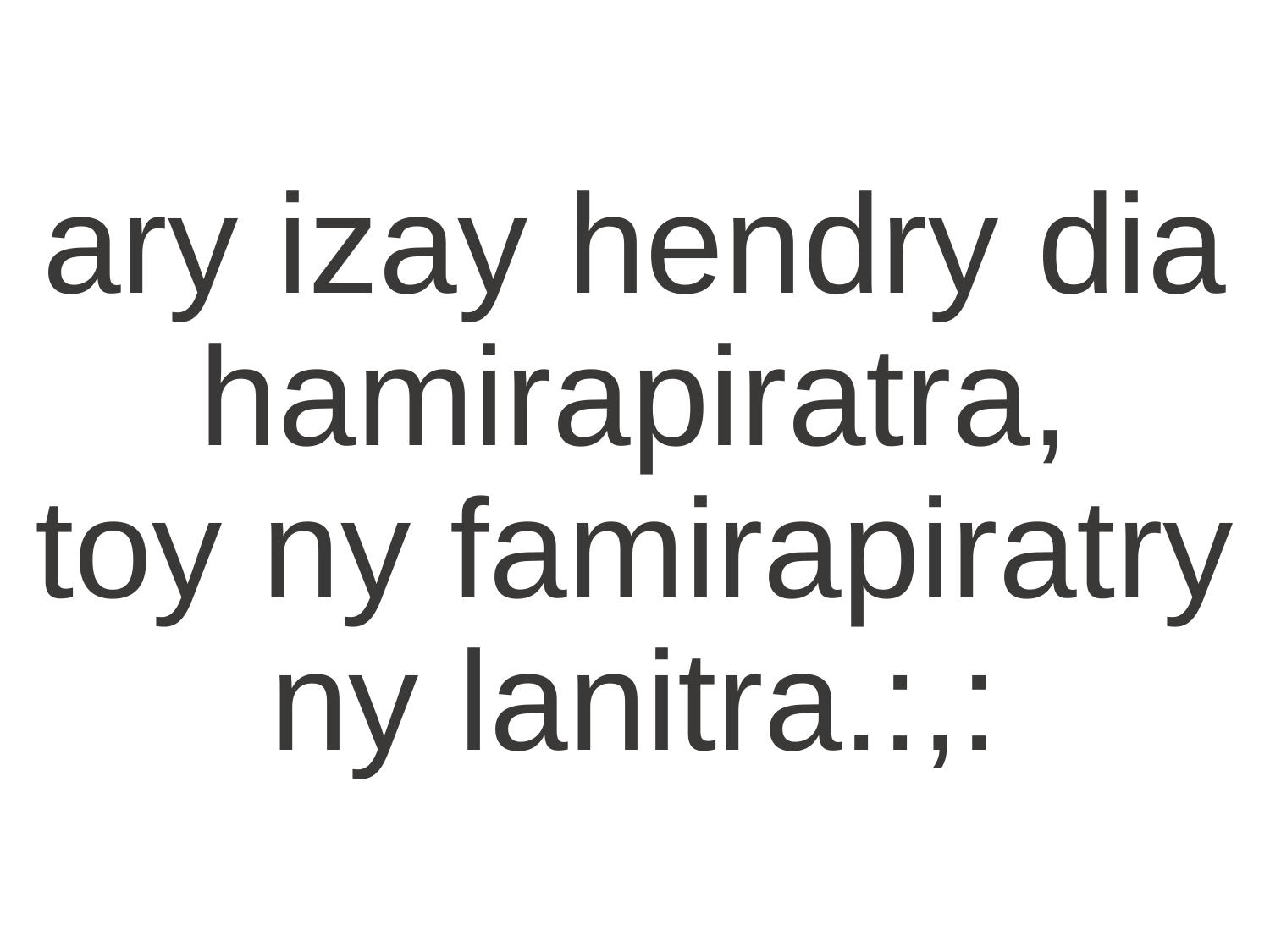

ary izay hendry dia hamirapiratra,
toy ny famirapiratry ny lanitra.:,: